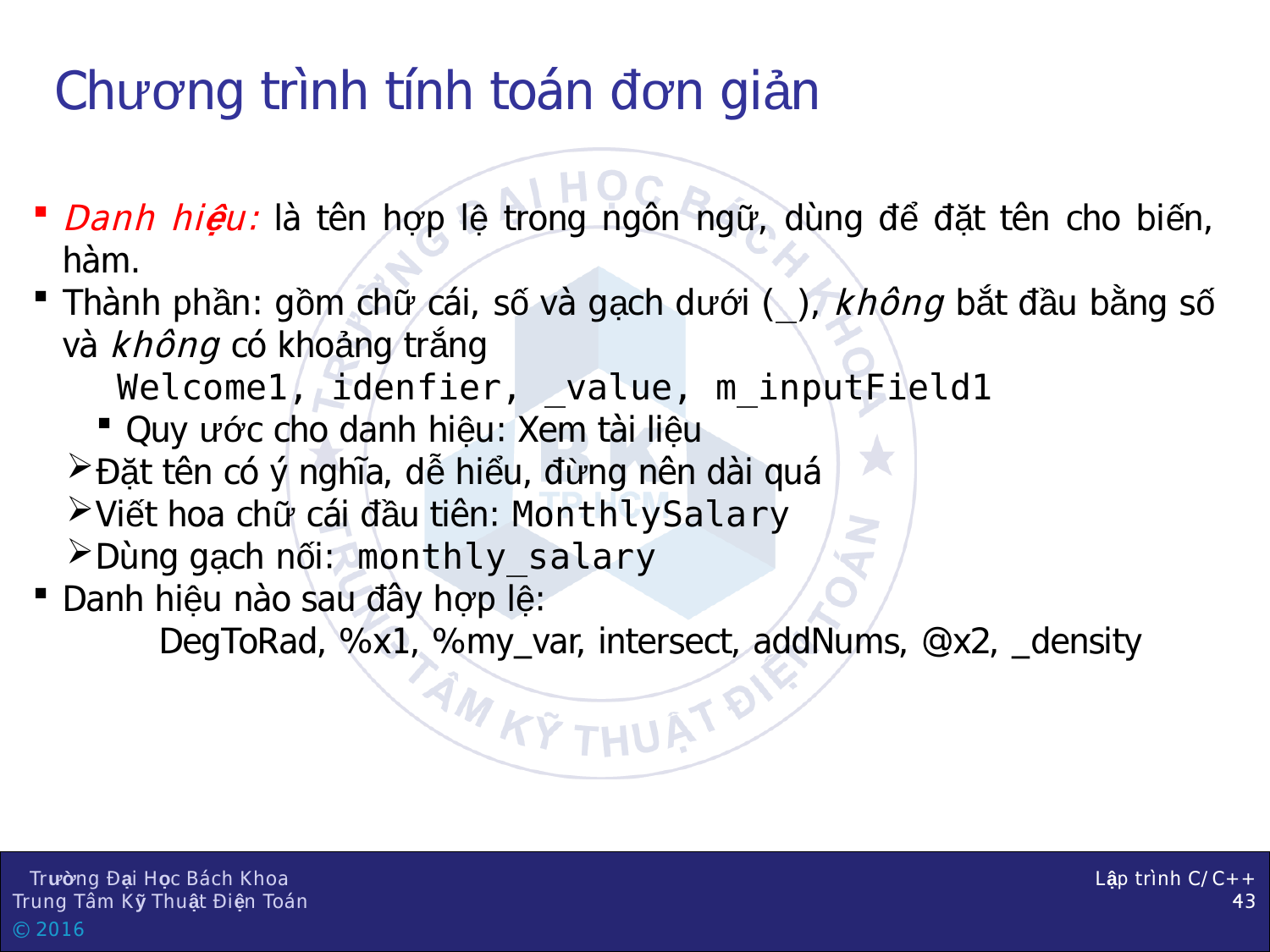

# Chương trình tính toán đơn giản
Danh hiệu: là tên hợp lệ trong ngôn ngữ, dùng để đặt tên cho biến, hàm.
Thành phần: gồm chữ cái, số và gạch dưới (_), không bắt đầu bằng số và không có khoảng trắng
 Welcome1, idenfier, _value, m_inputField1
Quy ước cho danh hiệu: Xem tài liệu
Đặt tên có ý nghĩa, dễ hiểu, đừng nên dài quá
Viết hoa chữ cái đầu tiên: MonthlySalary
Dùng gạch nối: monthly_salary
Danh hiệu nào sau đây hợp lệ:
	DegToRad, %x1, %my_var, intersect, addNums, @x2, _density